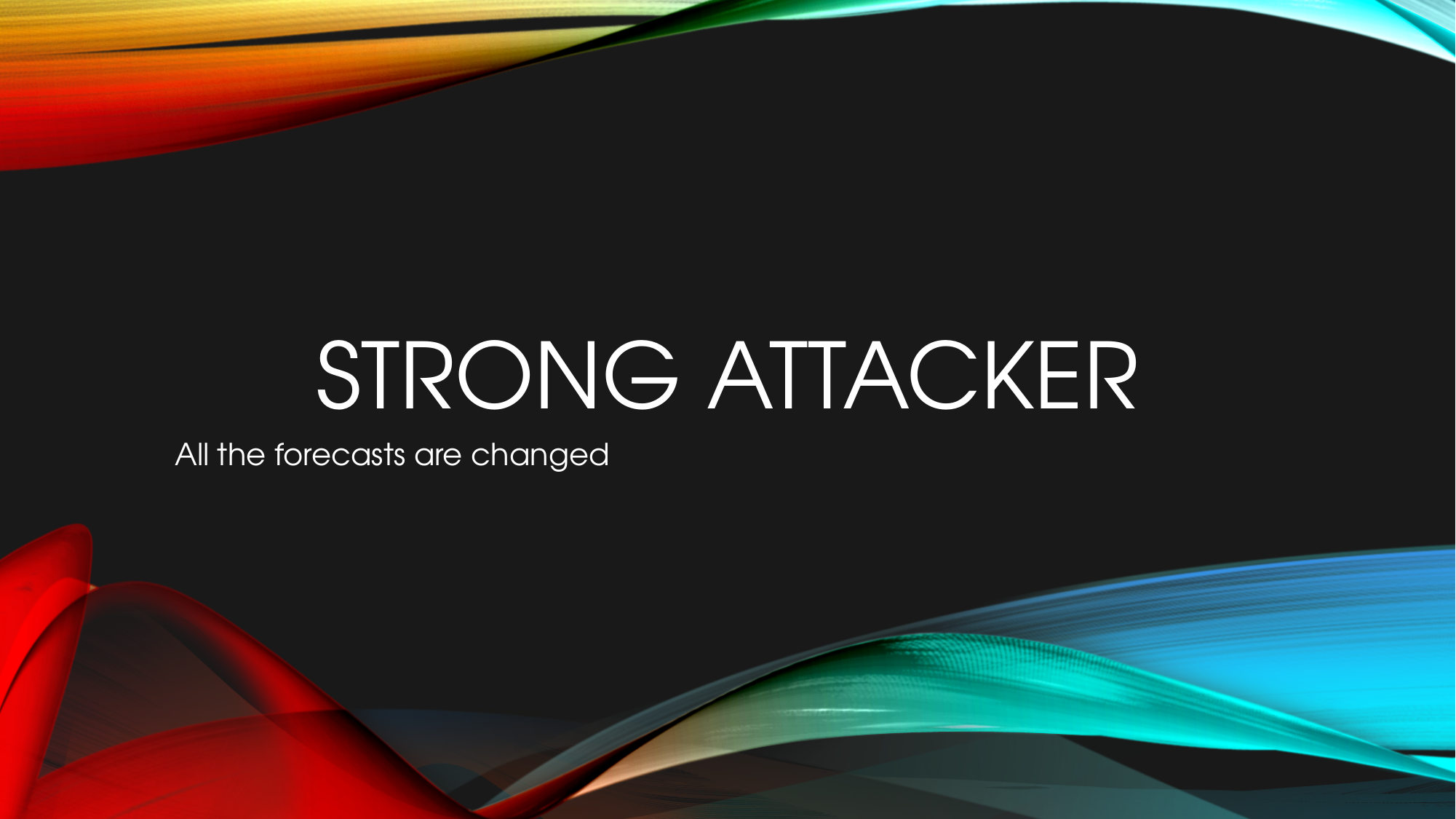

# strong attacker
All the forecasts are changed